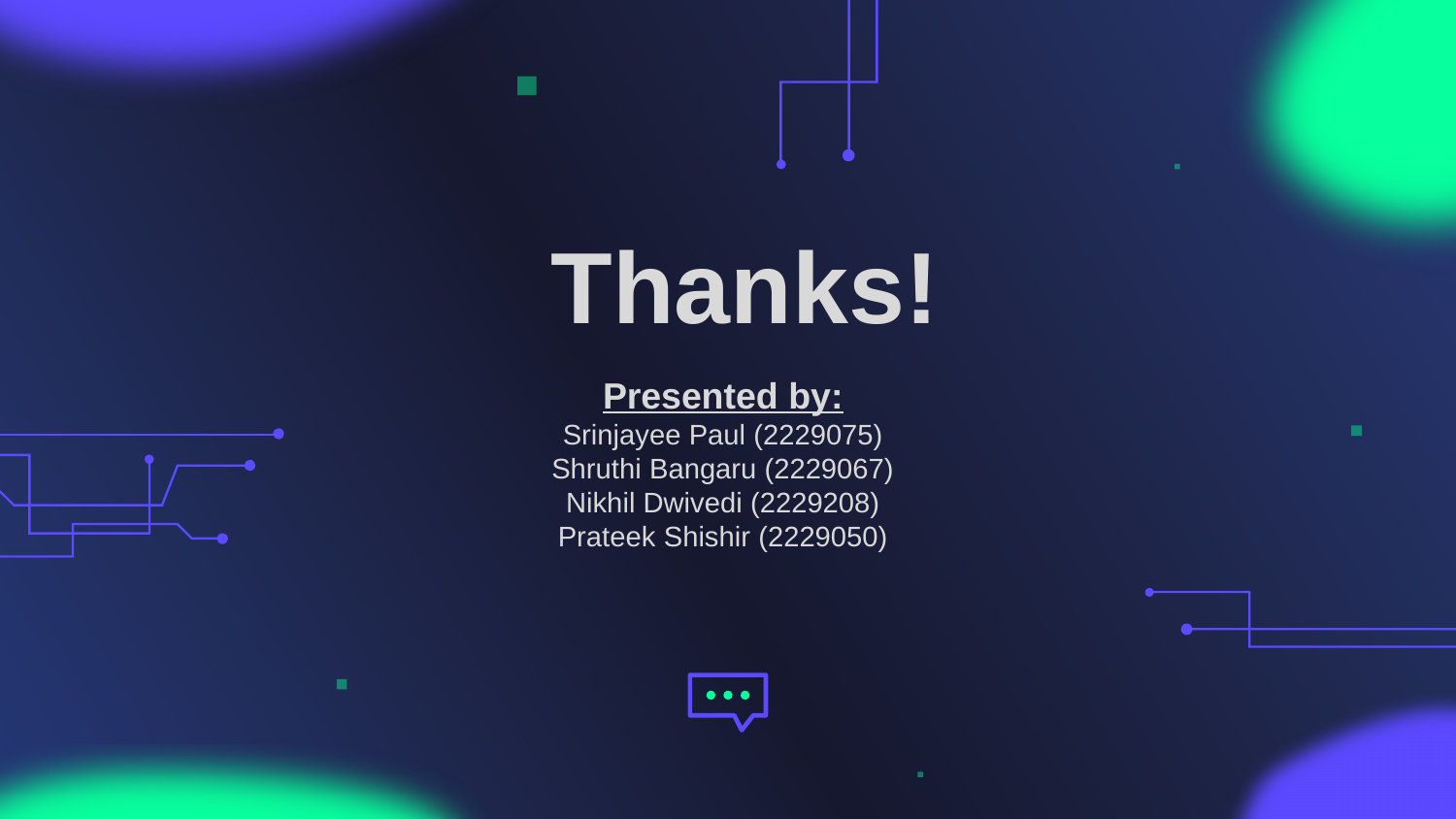

# Thanks!
Presented by:
Srinjayee Paul (2229075)
Shruthi Bangaru (2229067)
Nikhil Dwivedi (2229208)
Prateek Shishir (2229050)